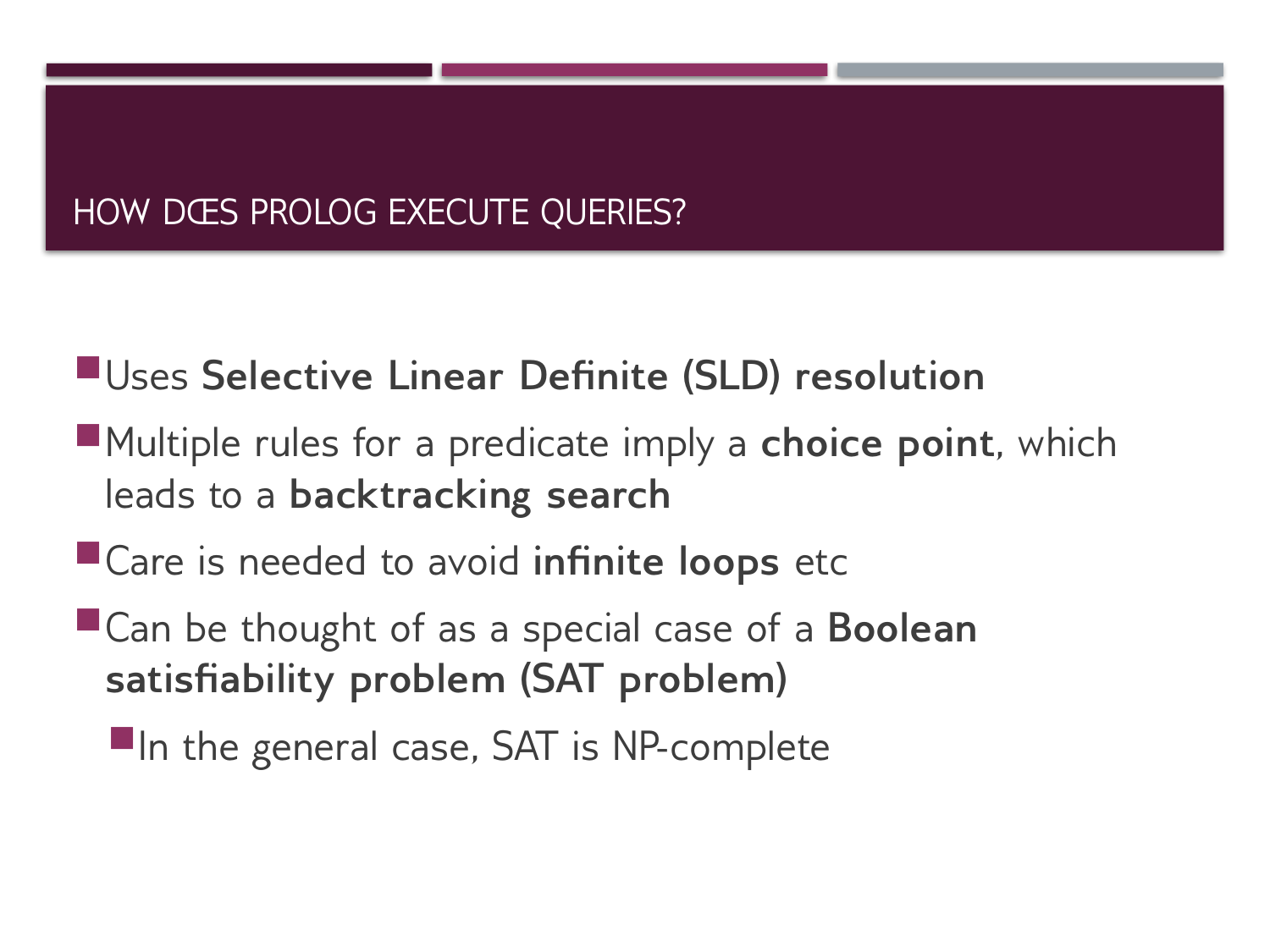

# How does Prolog execute queries?
Uses Selective Linear Definite (SLD) resolution
Multiple rules for a predicate imply a choice point, which leads to a backtracking search
Care is needed to avoid infinite loops etc
Can be thought of as a special case of a Boolean satisfiability problem (SAT problem)
In the general case, SAT is NP-complete